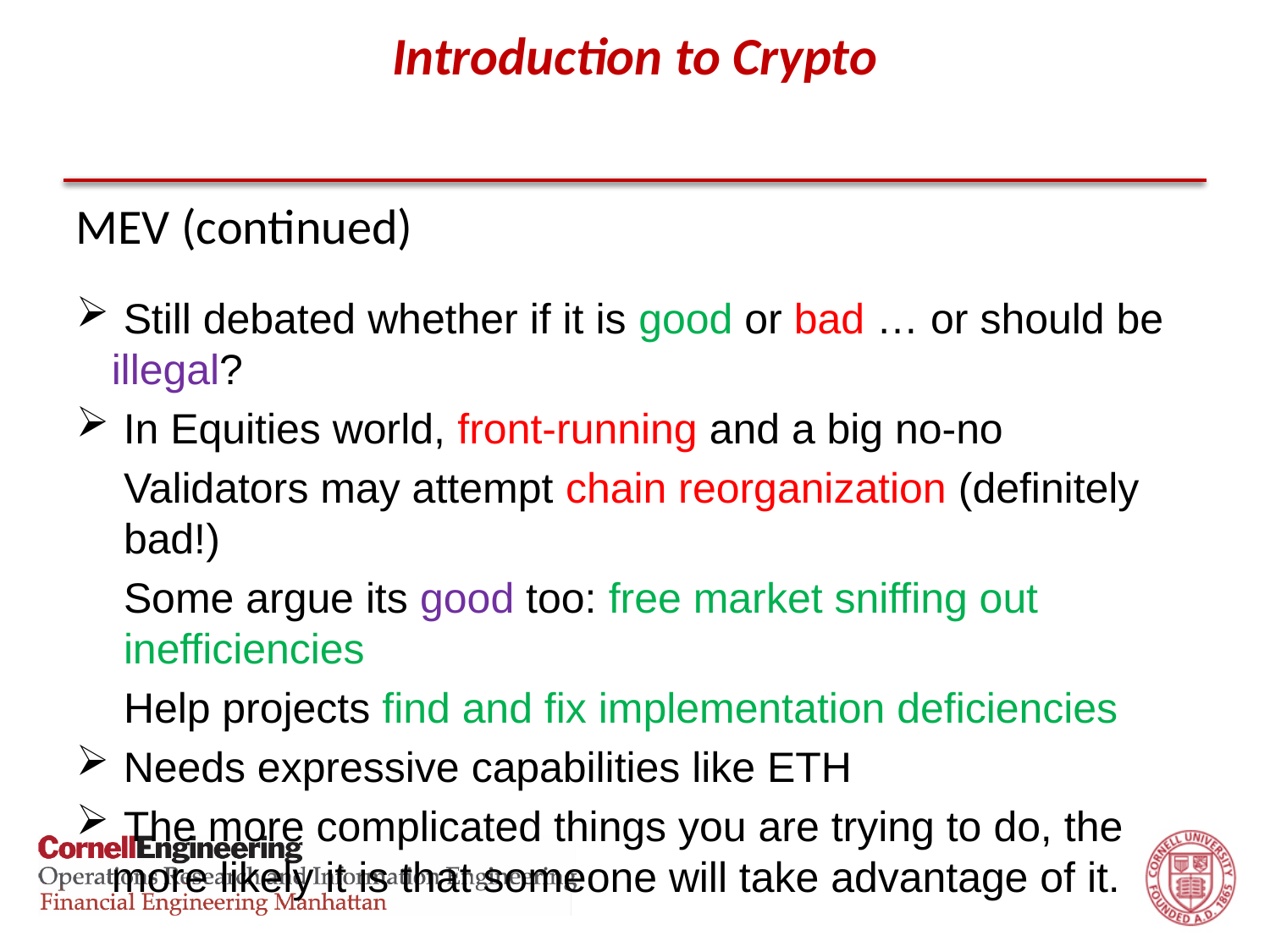

# Introduction to Crypto
MEV (continued)

 Still debated whether if it is good or bad … or should be illegal?
 In Equities world, front-running and a big no-no
Validators may attempt chain reorganization (definitely bad!)
Some argue its good too: free market sniffing out inefficiencies
Help projects find and fix implementation deficiencies
 Needs expressive capabilities like ETH
 The more complicated things you are trying to do, the more likely it is that someone will take advantage of it.